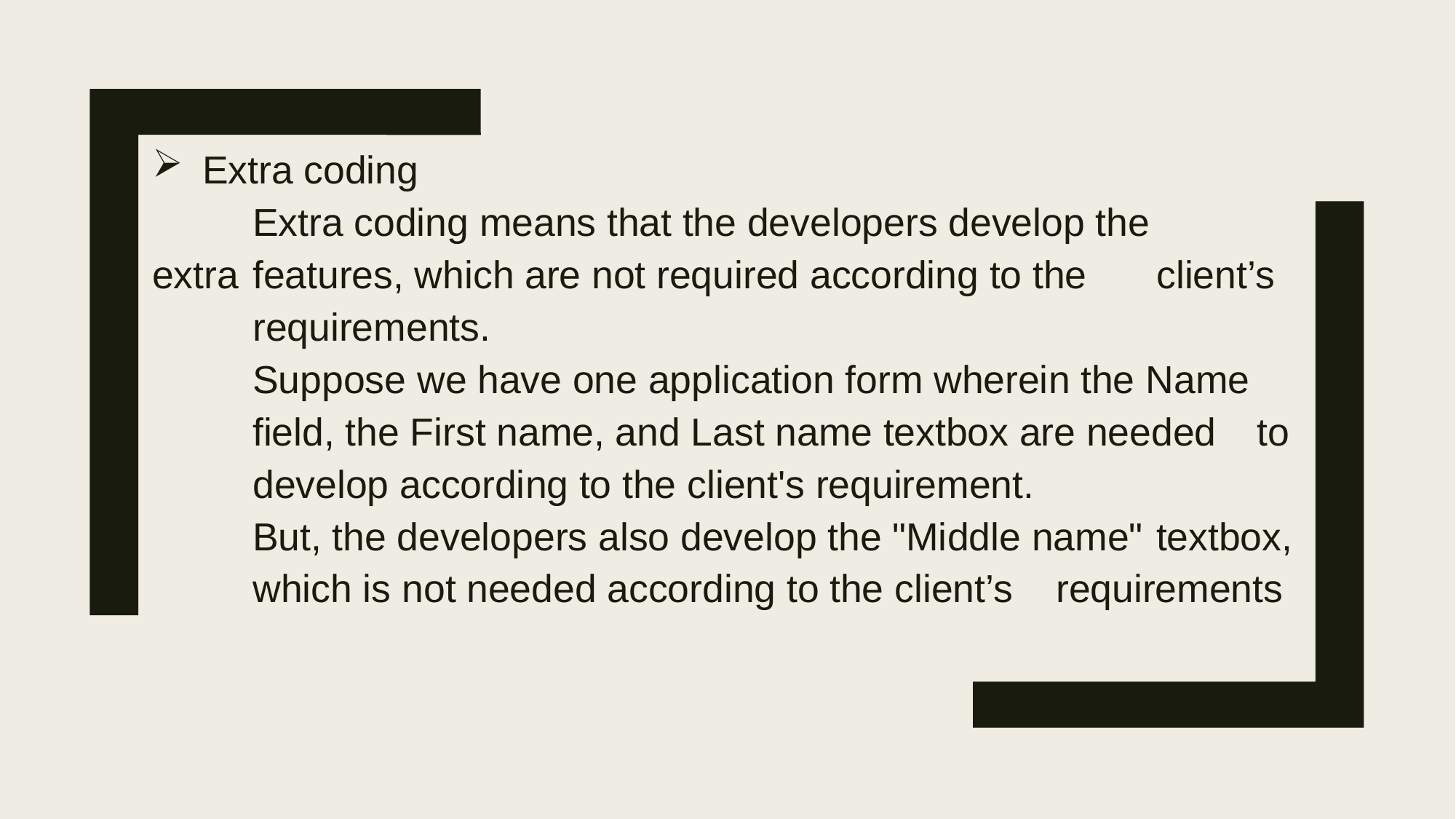

Extra coding
	Extra coding means that the developers develop the 	extra 	features, which are not required according to the 	client’s 	requirements.
	Suppose we have one application form wherein the Name 	field, the First name, and Last name textbox are needed 	to 	develop according to the client's requirement.
	But, the developers also develop the "Middle name" 	textbox, 	which is not needed according to the client’s 	requirements